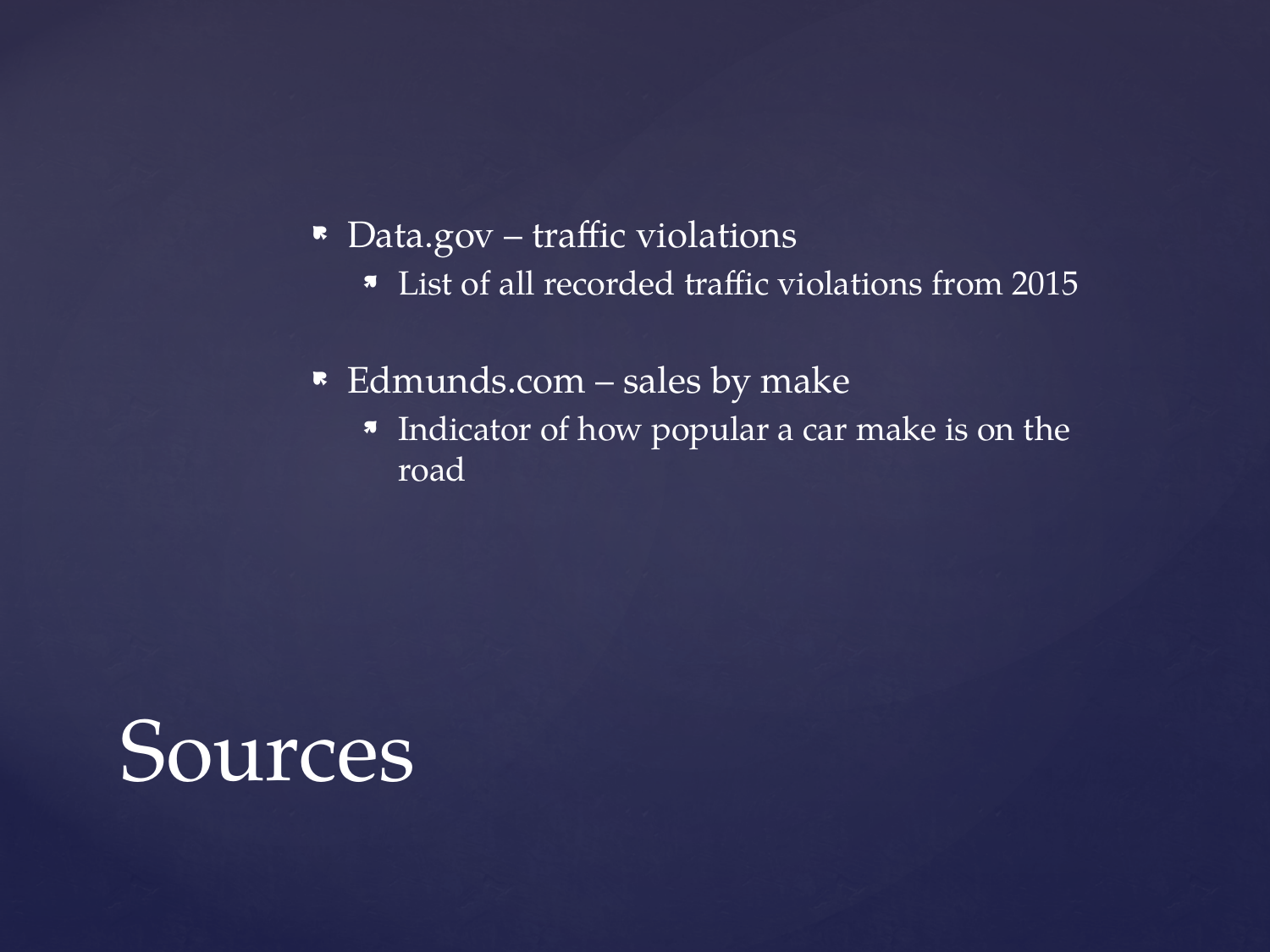

Data.gov – traffic violations
List of all recorded traffic violations from 2015

Edmunds.com – sales by make
Indicator of how popular a car make is on the road
# Sources